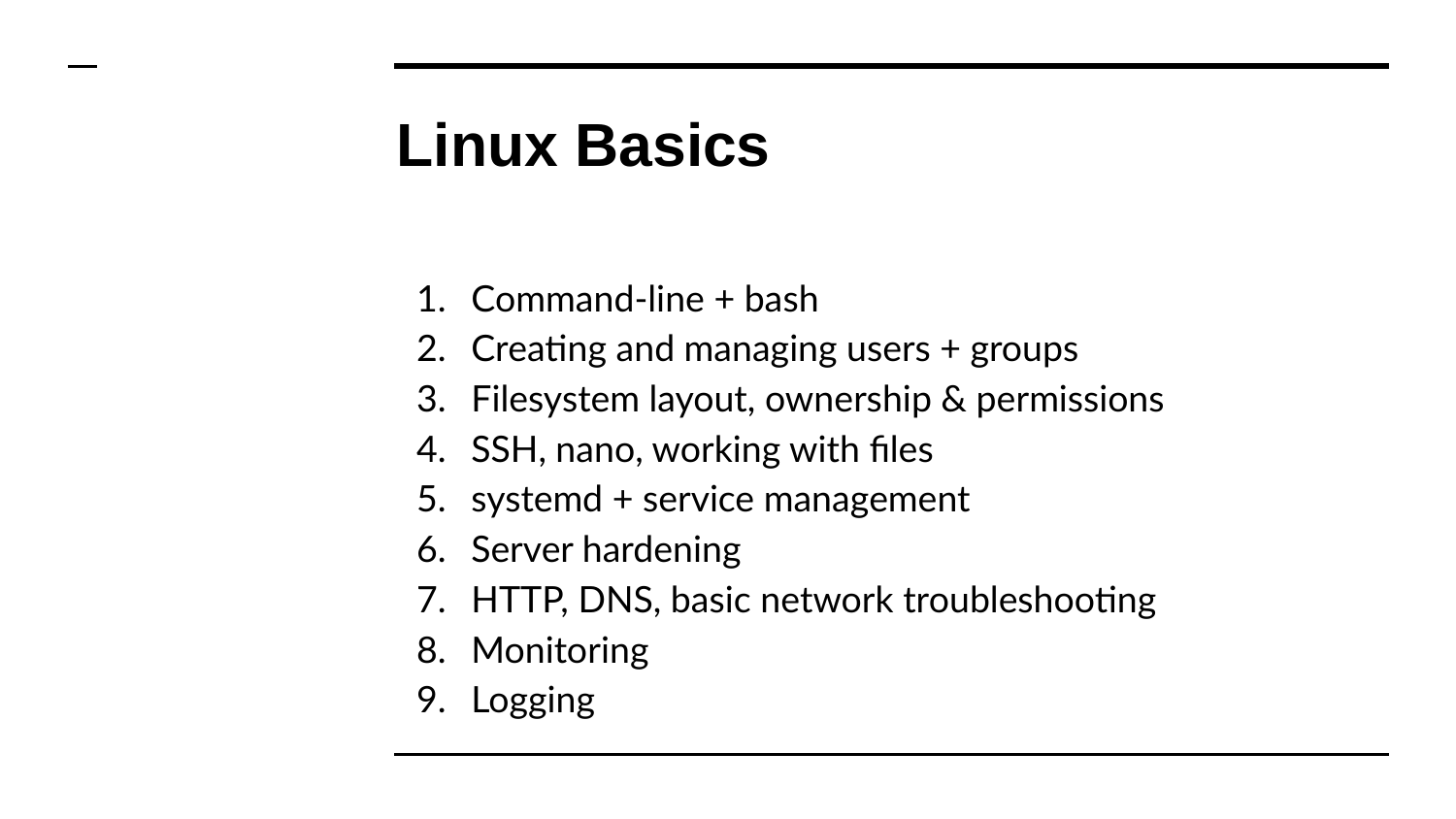

# Linux Basics
Command-line + bash
Creating and managing users + groups
Filesystem layout, ownership & permissions
SSH, nano, working with files
systemd + service management
Server hardening
HTTP, DNS, basic network troubleshooting
Monitoring
Logging